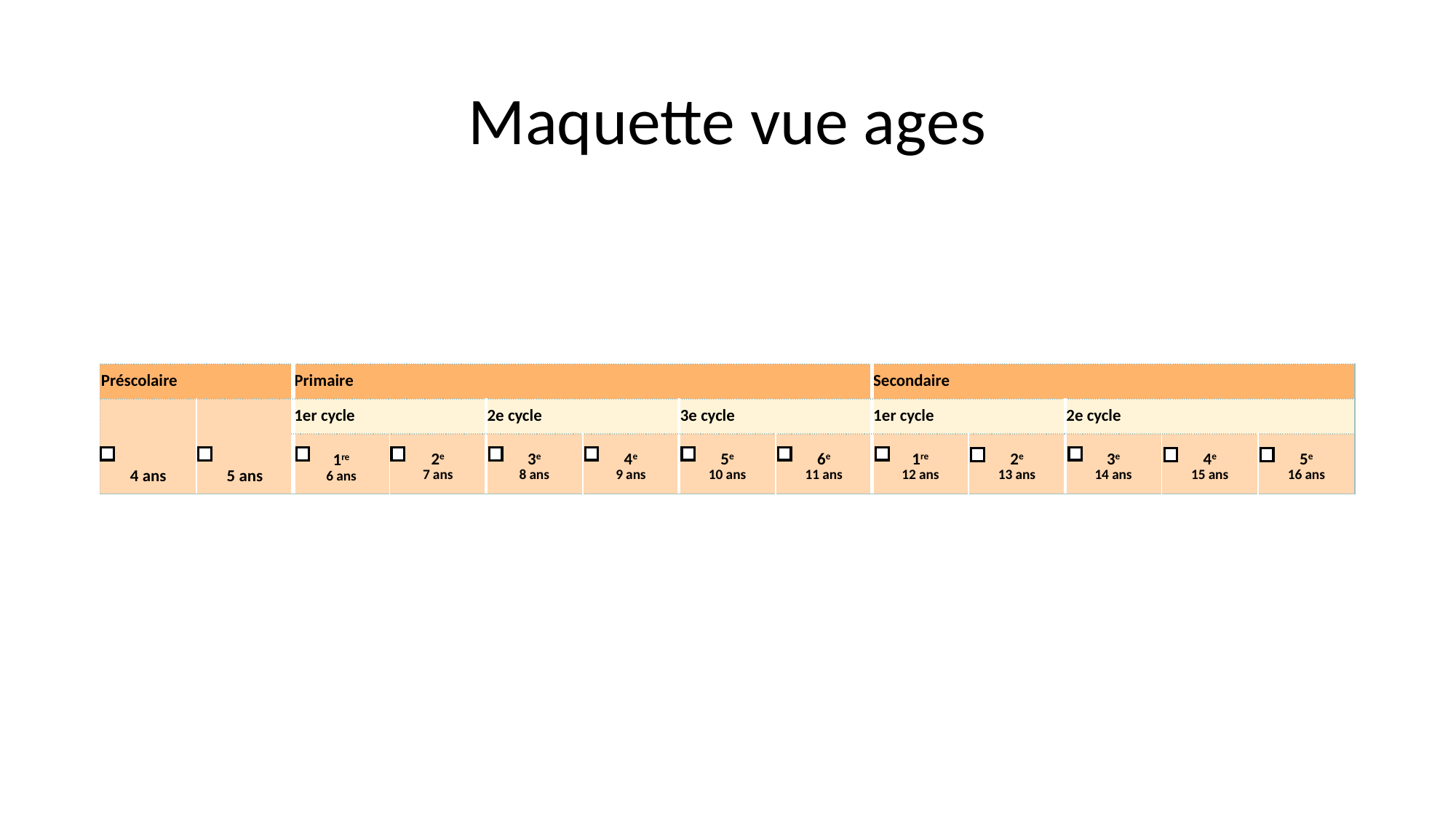

# Maquette vue ages
| Préscolaire |  | Primaire |  |  |  |  |  | Secondaire |  |  |  |  |
| --- | --- | --- | --- | --- | --- | --- | --- | --- | --- | --- | --- | --- |
| 4 ans | 5 ans | 1er cycle |  | 2e cycle |  | 3e cycle |  | 1er cycle |  | 2e cycle |  |  |
|  |  | 1re 6 ans | 2e 7 ans | 3e 8 ans | 4e 9 ans | 5e 10 ans | 6e 11 ans | 1re 12 ans | 2e 13 ans | 3e 14 ans | 4e 15 ans | 5e 16 ans |